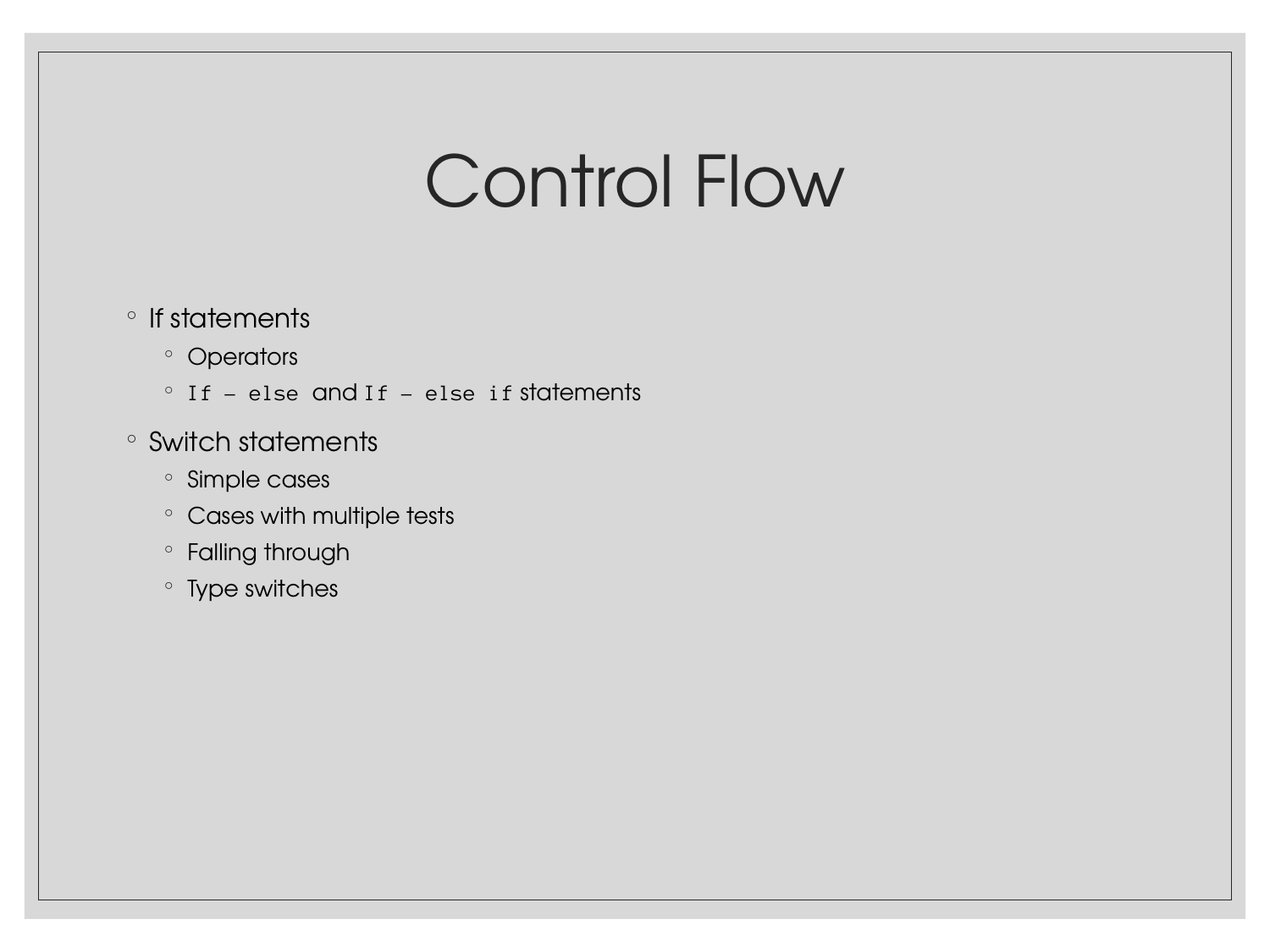

# Control Flow
If statements
Operators
If – else and If – else if statements
Switch statements
Simple cases
Cases with multiple tests
Falling through
Type switches